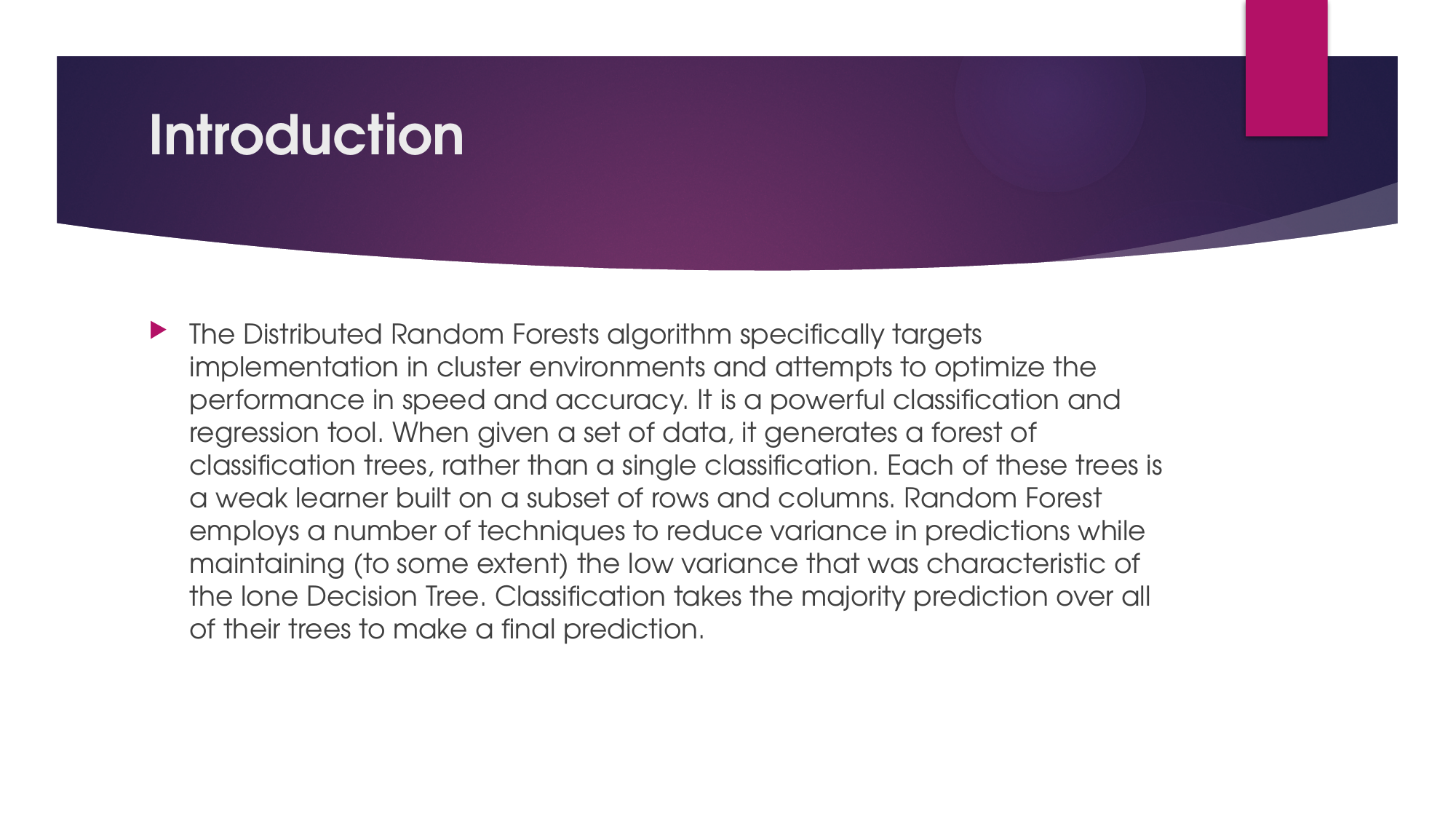

# Introduction
The Distributed Random Forests algorithm specifically targets implementation in cluster environments and attempts to optimize the performance in speed and accuracy. It is a powerful classification and regression tool. When given a set of data, it generates a forest of classification trees, rather than a single classification. Each of these trees is a weak learner built on a subset of rows and columns. Random Forest employs a number of techniques to reduce variance in predictions while maintaining (to some extent) the low variance that was characteristic of the lone Decision Tree. Classification takes the majority prediction over all of their trees to make a final prediction.